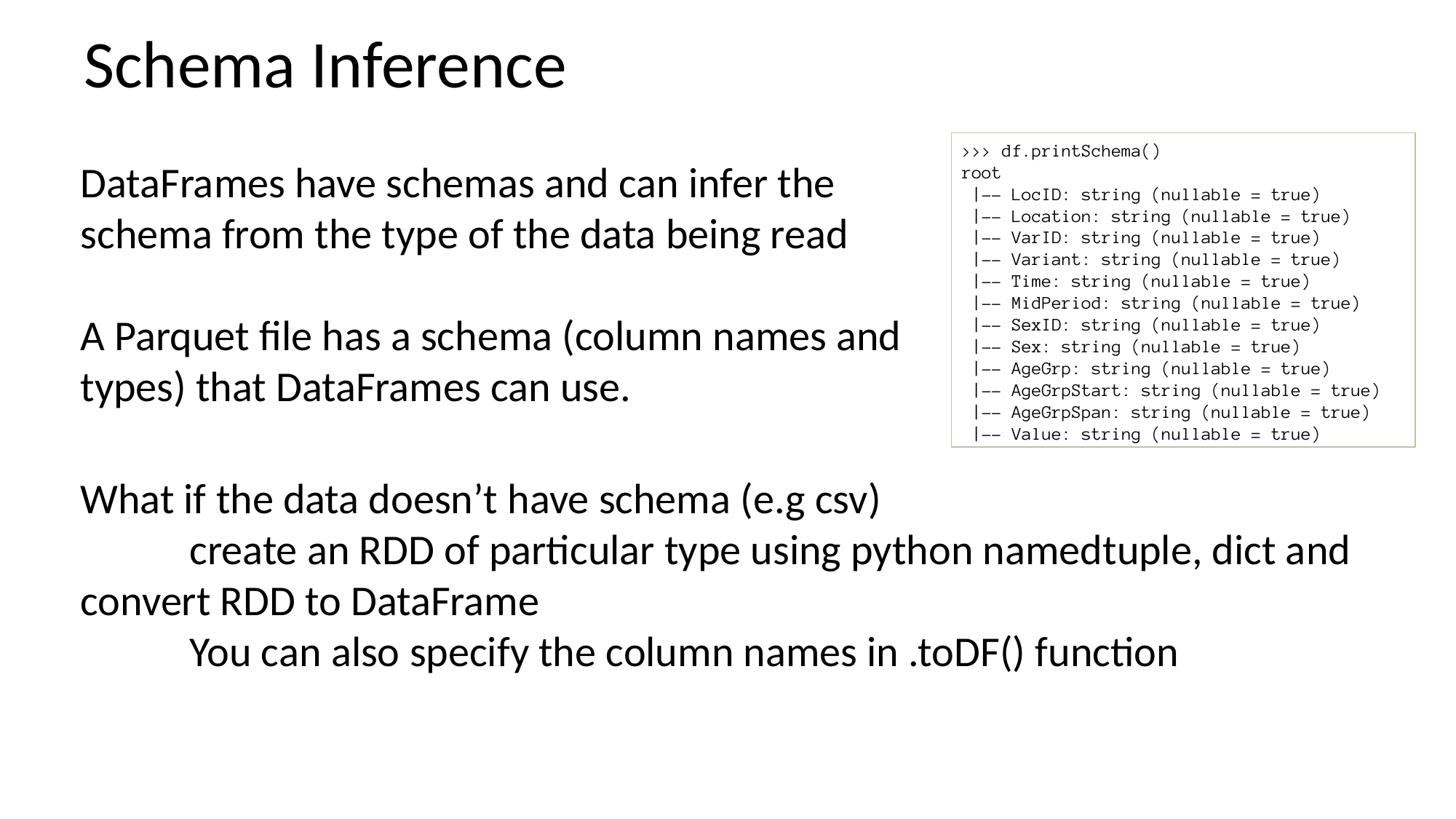

# Schema Inference
>>> df.printSchema()
root
 |-- LocID: string (nullable = true)
 |-- Location: string (nullable = true)
 |-- VarID: string (nullable = true)
 |-- Variant: string (nullable = true)
 |-- Time: string (nullable = true)
 |-- MidPeriod: string (nullable = true)
 |-- SexID: string (nullable = true)
 |-- Sex: string (nullable = true)
 |-- AgeGrp: string (nullable = true)
 |-- AgeGrpStart: string (nullable = true)
 |-- AgeGrpSpan: string (nullable = true)
 |-- Value: string (nullable = true)
DataFrames have schemas and can infer the schema from the type of the data being read

A Parquet file has a schema (column names and types) that DataFrames can use.

What if the data doesn’t have schema (e.g csv)
	create an RDD of particular type using python namedtuple, dict and convert RDD to DataFrame
	You can also specify the column names in .toDF() function